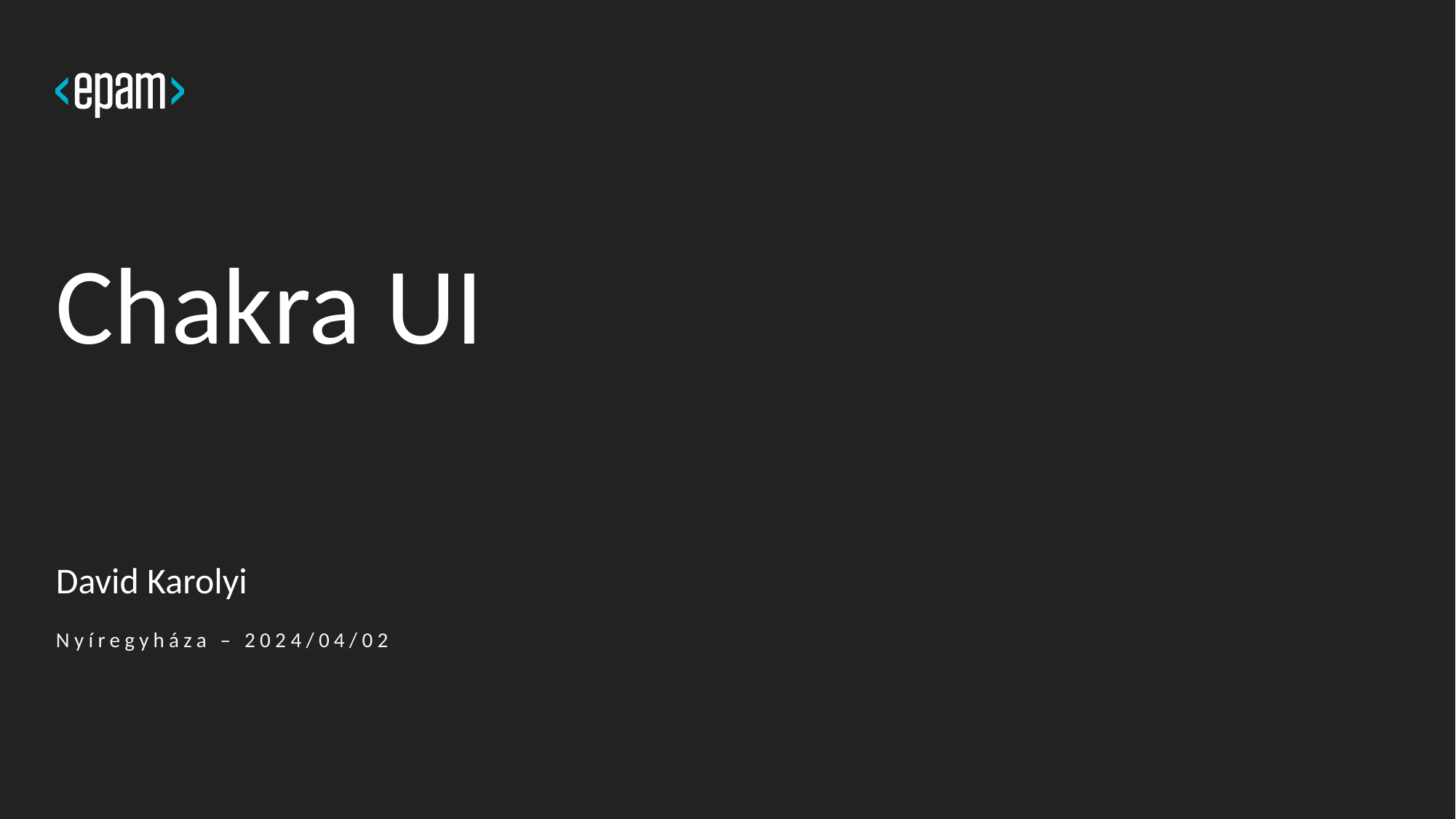

# Chakra UI
David Karolyi
Nyíregyháza – 2024/04/02